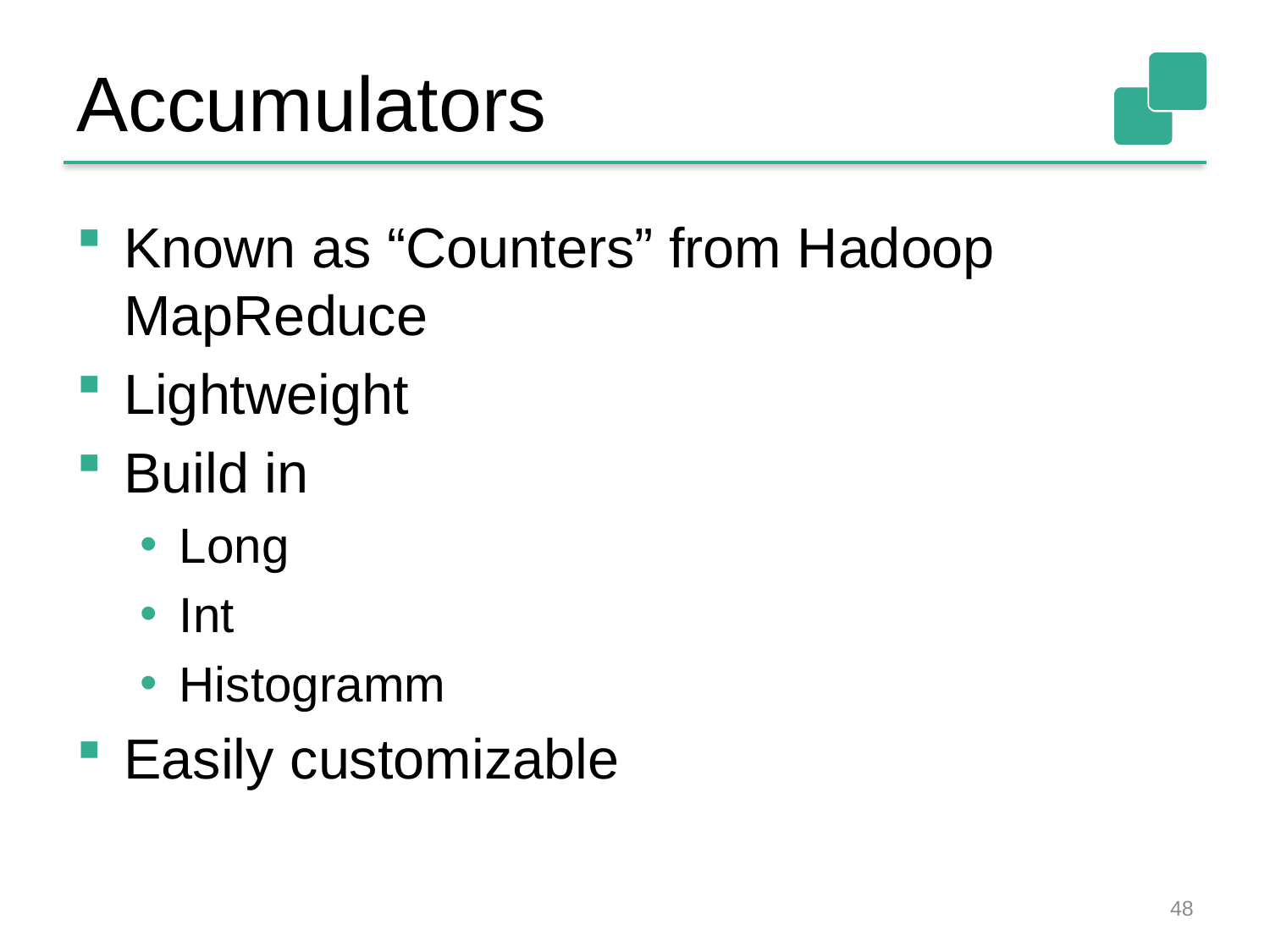

# Accumulators
Known as “Counters” from Hadoop MapReduce
Lightweight
Build in
Long
Int
Histogramm
Easily customizable
48